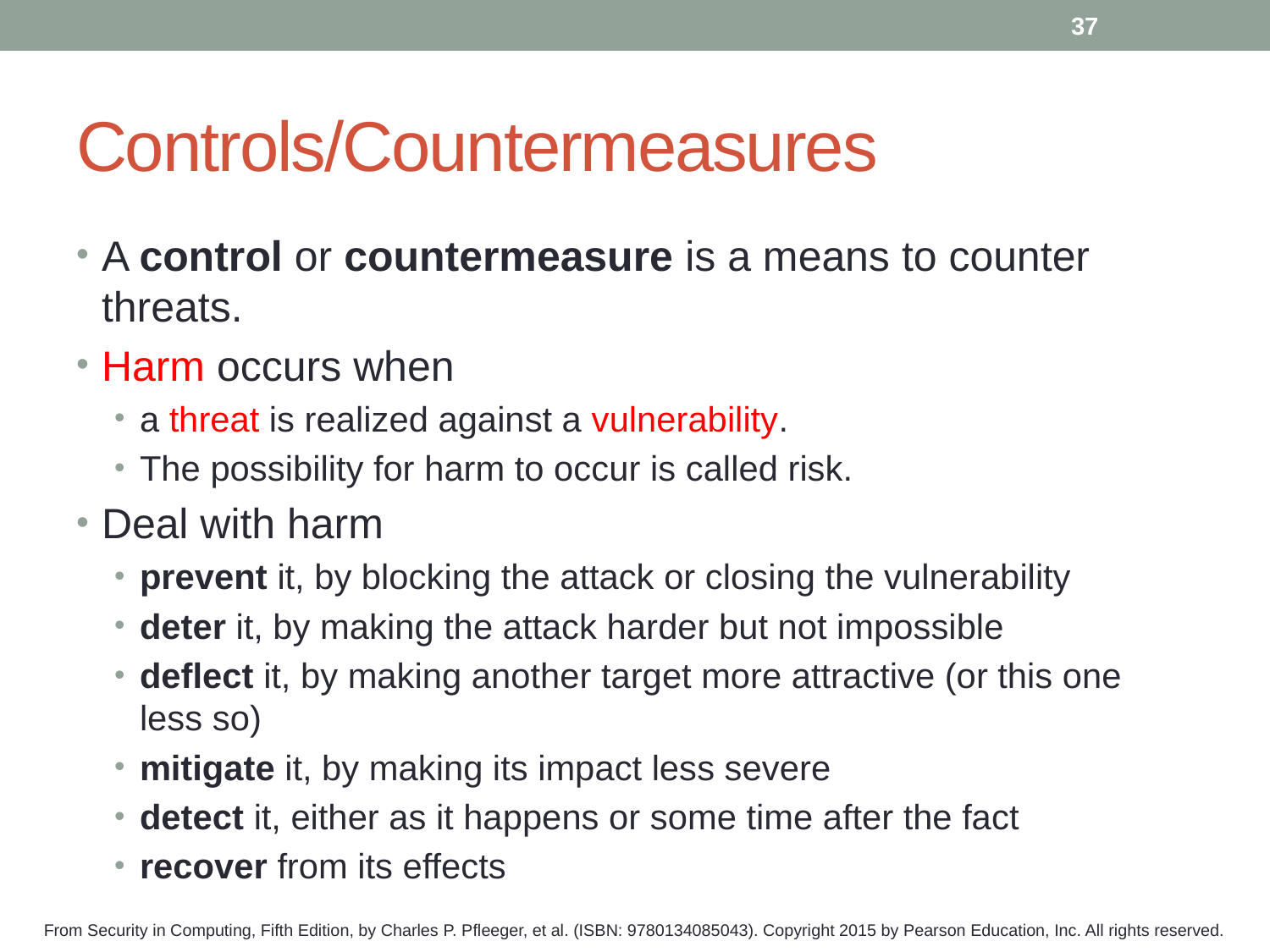

37
# Controls/Countermeasures
A control or countermeasure is a means to counter threats.
Harm occurs when
a threat is realized against a vulnerability.
The possibility for harm to occur is called risk.
Deal with harm
prevent it, by blocking the attack or closing the vulnerability
deter it, by making the attack harder but not impossible
deflect it, by making another target more attractive (or this one less so)
mitigate it, by making its impact less severe
detect it, either as it happens or some time after the fact
recover from its effects
From Security in Computing, Fifth Edition, by Charles P. Pfleeger, et al. (ISBN: 9780134085043). Copyright 2015 by Pearson Education, Inc. All rights reserved.